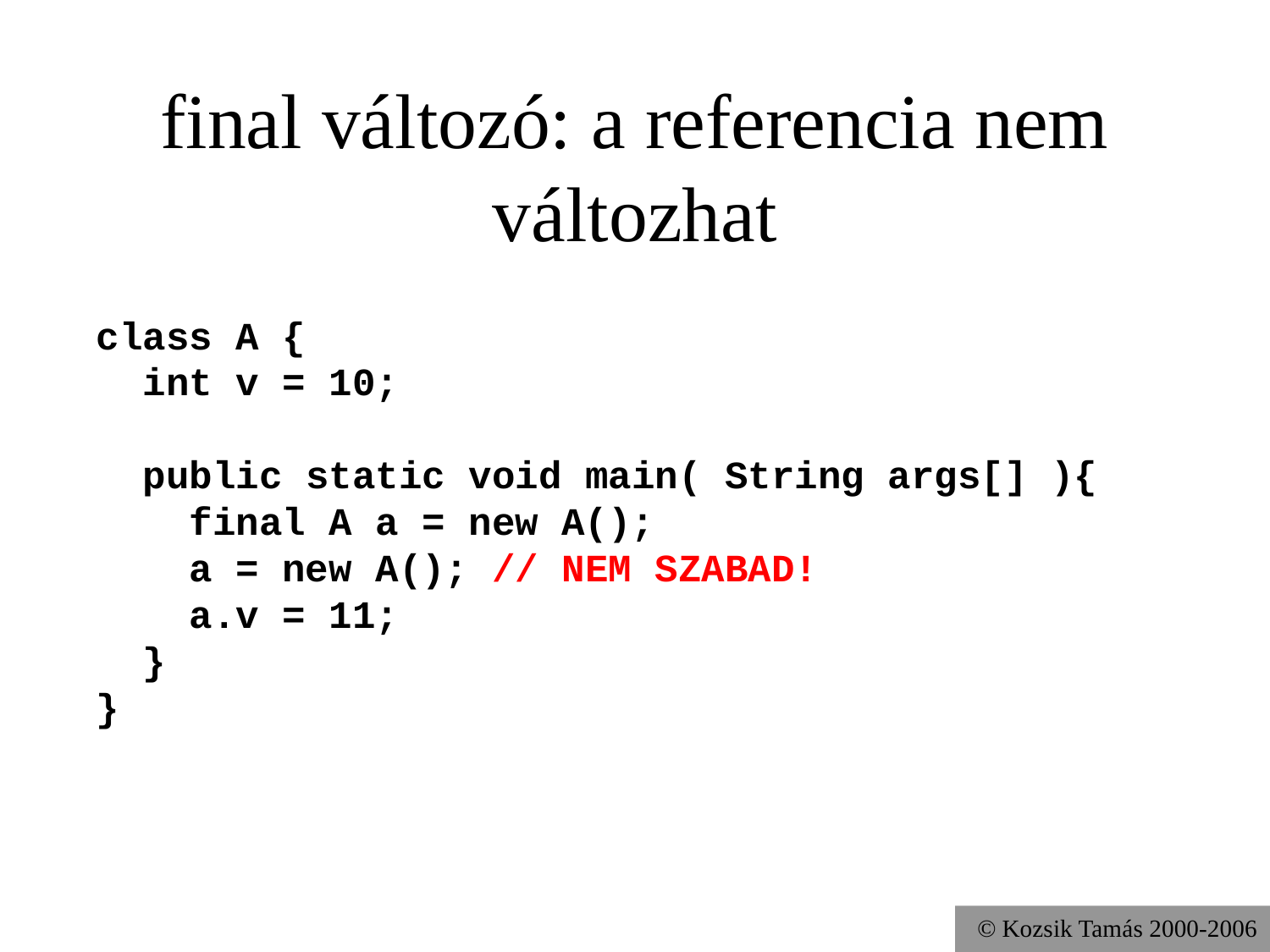

# final változó: a referencia nem változhat
class A {
  int v = 10;

  public static void main( String args[] ){
    final A a = new A();
    a = new A(); // NEM SZABAD!
    a.v = 11;
  }
}
© Kozsik Tamás 2000-2006